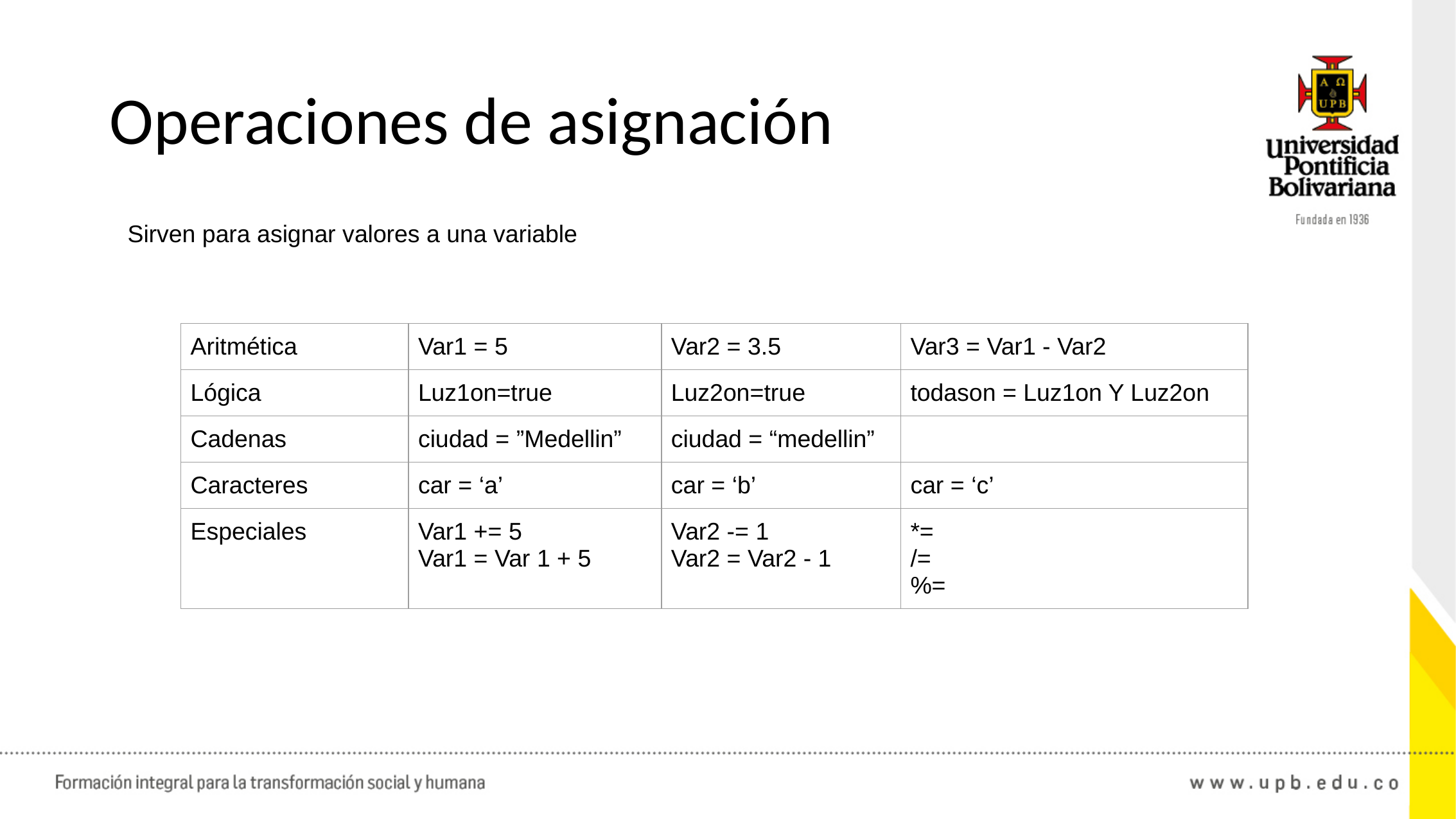

# Operaciones de asignación
Sirven para asignar valores a una variable
| Aritmética | Var1 = 5 | Var2 = 3.5 | Var3 = Var1 - Var2 |
| --- | --- | --- | --- |
| Lógica | Luz1on=true | Luz2on=true | todason = Luz1on Y Luz2on |
| Cadenas | ciudad = ”Medellin” | ciudad = “medellin” |  |
| Caracteres | car = ‘a’ | car = ‘b’ | car = ‘c’ |
| Especiales | Var1 += 5 Var1 = Var 1 + 5 | Var2 -= 1 Var2 = Var2 - 1 | \*= /= %= |